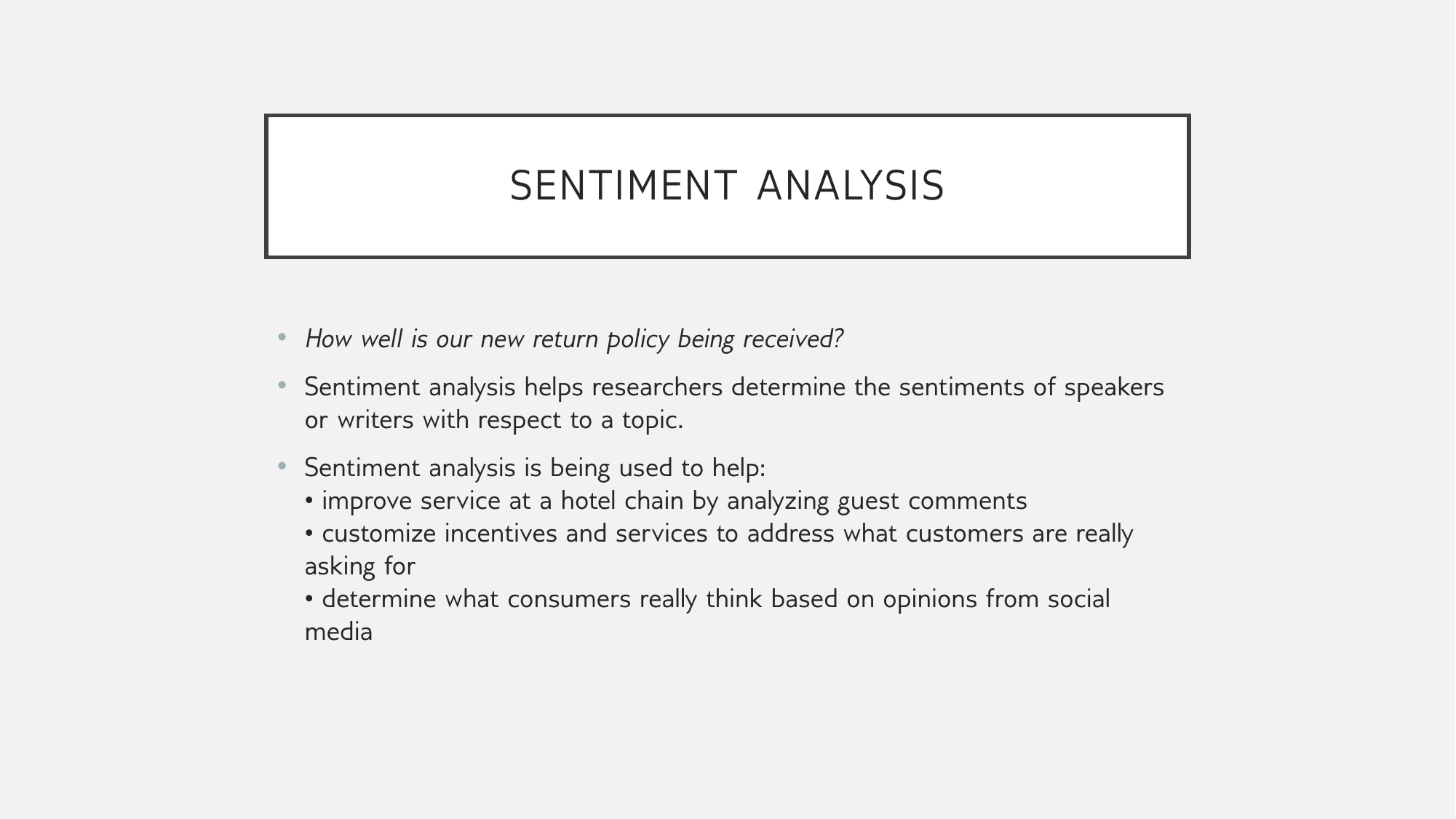

# Sentiment analysis
How well is our new return policy being received?
Sentiment analysis helps researchers determine the sentiments of speakers or writers with respect to a topic.
Sentiment analysis is being used to help:
• improve service at a hotel chain by analyzing guest comments
• customize incentives and services to address what customers are really asking for
• determine what consumers really think based on opinions from social media